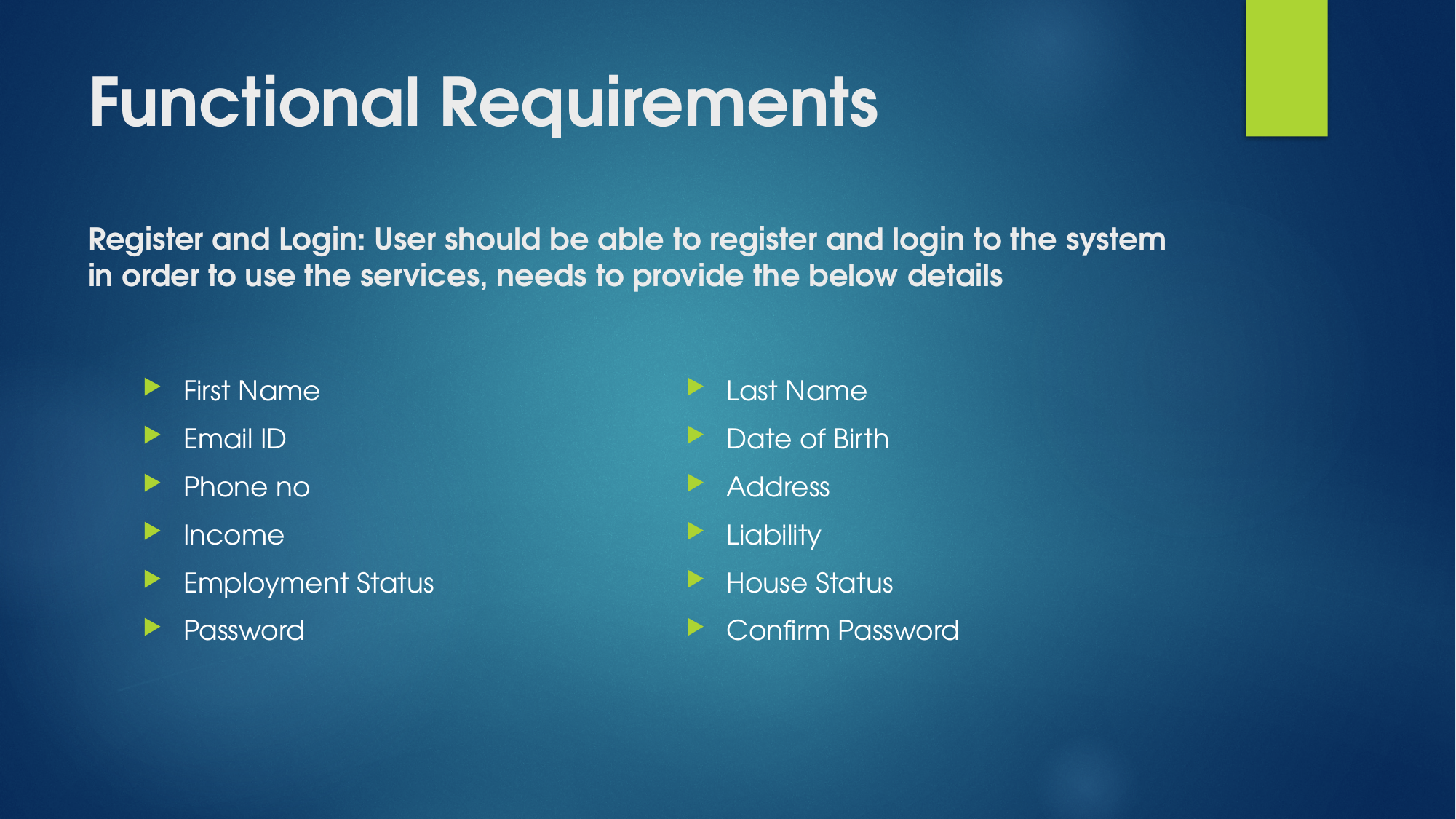

# Functional Requirements Register and Login: User should be able to register and login to the system in order to use the services, needs to provide the below details
First Name
Email ID
Phone no
Income
Employment Status
Password
Last Name
Date of Birth
Address
Liability
House Status
Confirm Password